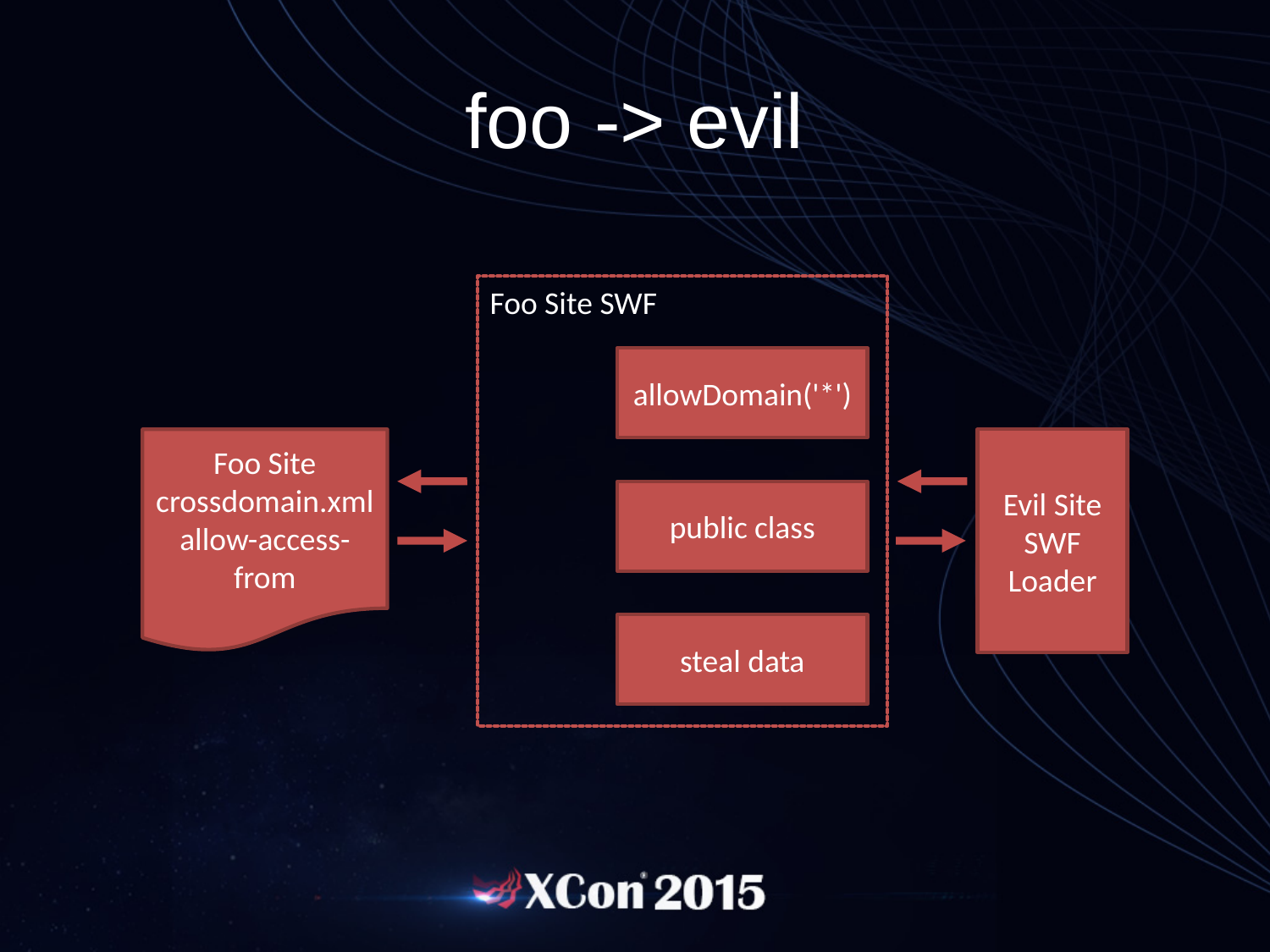

foo -> evil
Foo Site SWF
allowDomain('*')
Foo Site
crossdomain.xml
allow-access-from
Evil Site SWF
Loader

public class

steal data